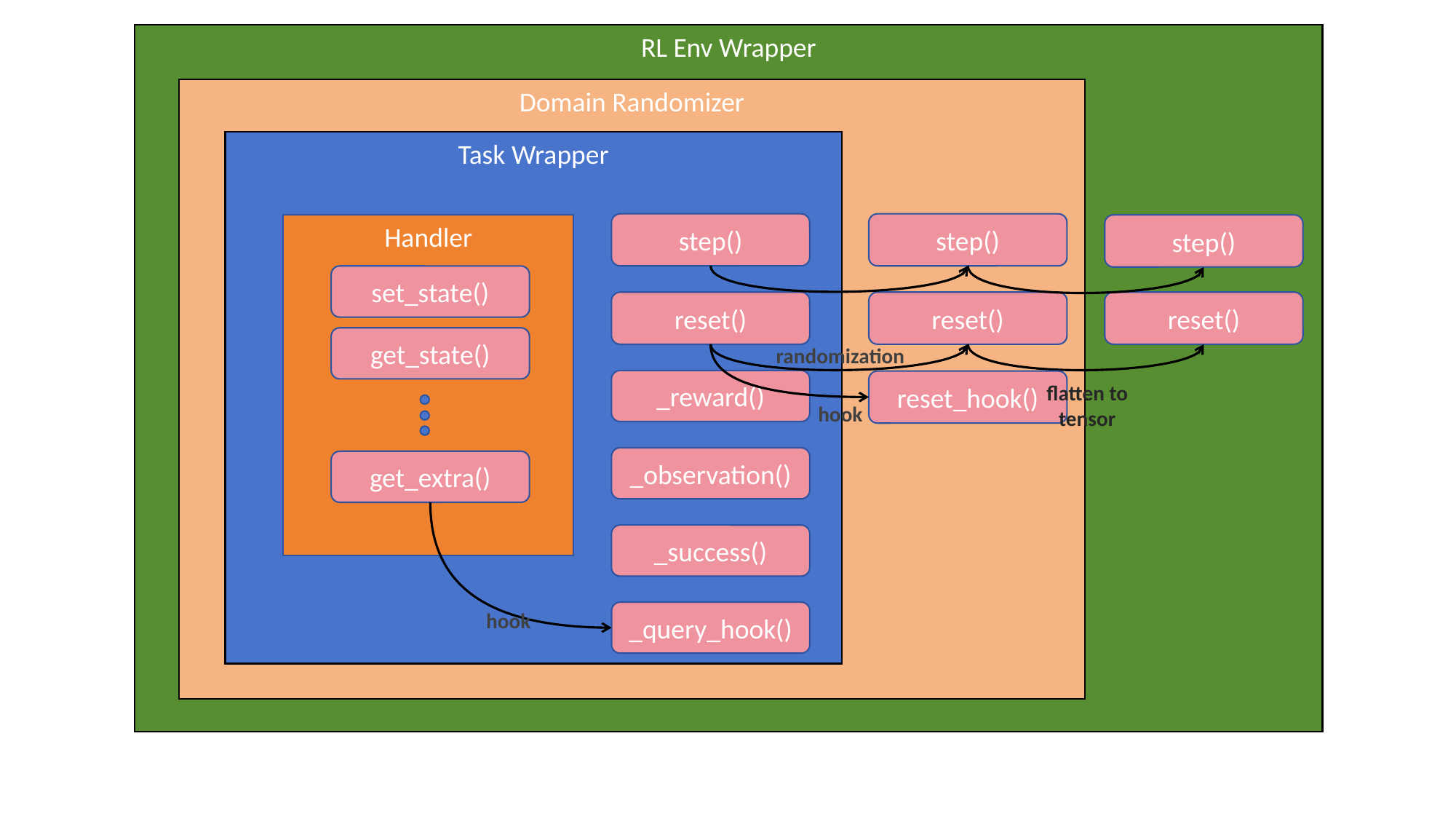

RL Env Wrapper
Domain Randomizer
Task Wrapper
step()
step()
Handler
step()
set_state()
reset()
reset()
reset()
get_state()
randomization
_reward()
reset_hook()
flatten to tensor

hook

_observation()
get_extra()
_success()
hook
_query_hook()